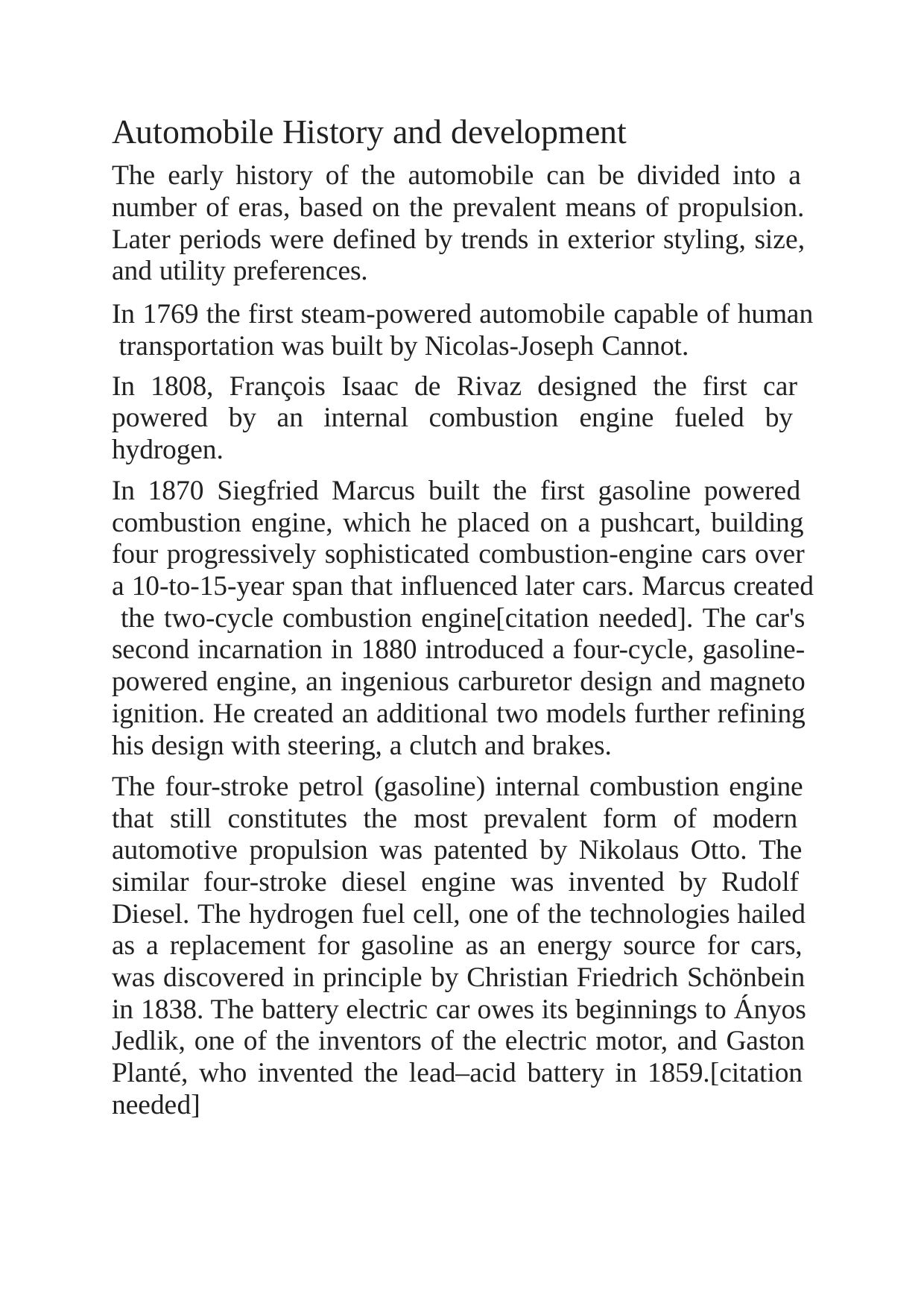

Automobile History and development
The early history of the automobile can be divided into a  number of eras, based on the prevalent means of propulsion.  Later periods were defined by trends in exterior styling, size,  and utility preferences.
In 1769 the first steam-powered automobile capable of human  transportation was built by Nicolas-Joseph Cannot.
In 1808, François Isaac de Rivaz designed the first car  powered by an internal combustion engine fueled by  hydrogen.
In 1870 Siegfried Marcus built the first gasoline powered  combustion engine, which he placed on a pushcart, building  four progressively sophisticated combustion-engine cars over  a 10-to-15-year span that influenced later cars. Marcus created  the two-cycle combustion engine[citation needed]. The car's  second incarnation in 1880 introduced a four-cycle, gasoline-  powered engine, an ingenious carburetor design and magneto  ignition. He created an additional two models further refining  his design with steering, a clutch and brakes.
The four-stroke petrol (gasoline) internal combustion engine  that still constitutes the most prevalent form of modern  automotive propulsion was patented by Nikolaus Otto. The  similar four-stroke diesel engine was invented by Rudolf  Diesel. The hydrogen fuel cell, one of the technologies hailed  as a replacement for gasoline as an energy source for cars,  was discovered in principle by Christian Friedrich Schönbein  in 1838. The battery electric car owes its beginnings to Ányos  Jedlik, one of the inventors of the electric motor, and Gaston  Planté, who invented the lead–acid battery in 1859.[citation  needed]